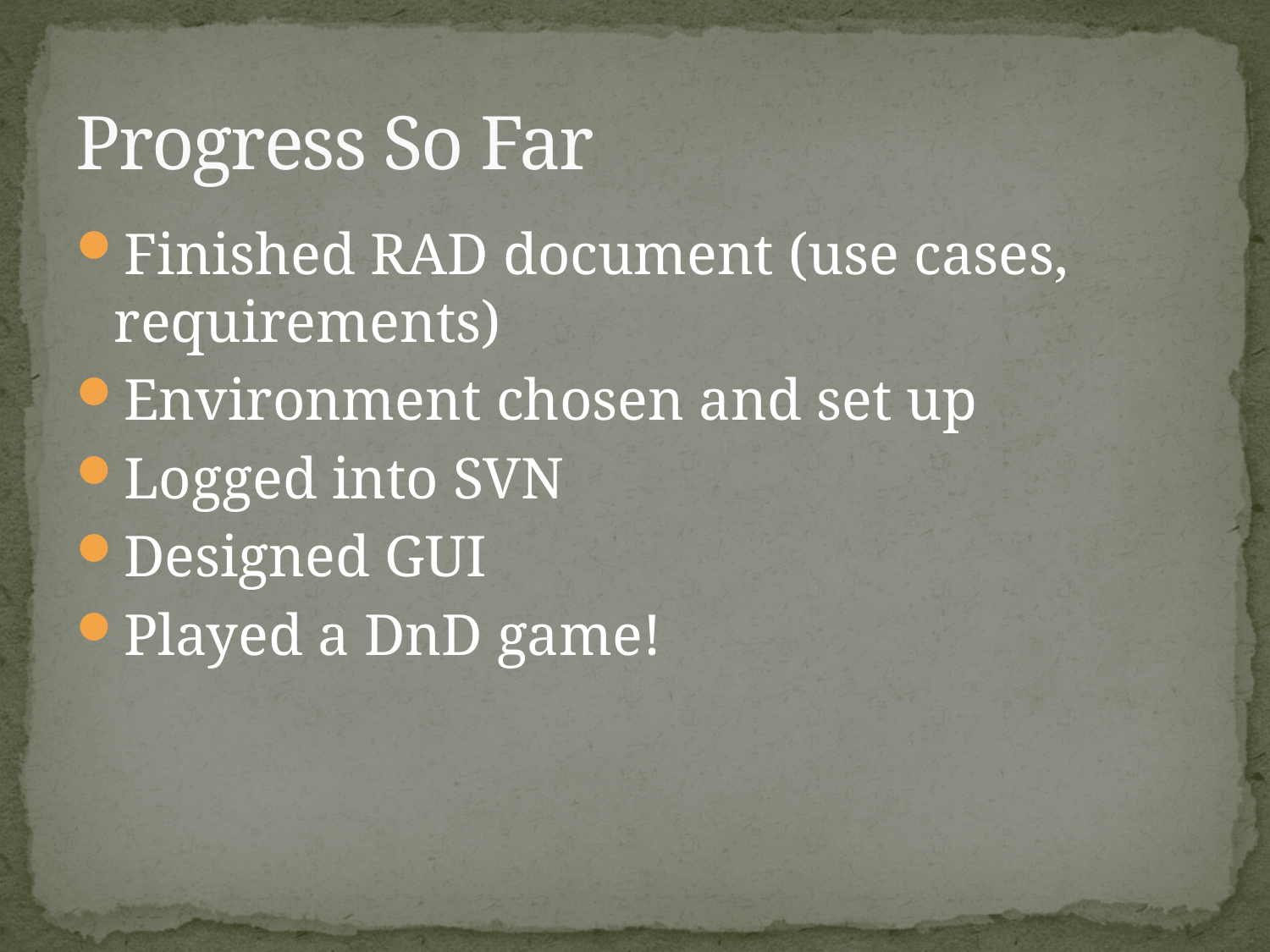

# Progress So Far
Finished RAD document (use cases, requirements)
Environment chosen and set up
Logged into SVN
Designed GUI
Played a DnD game!